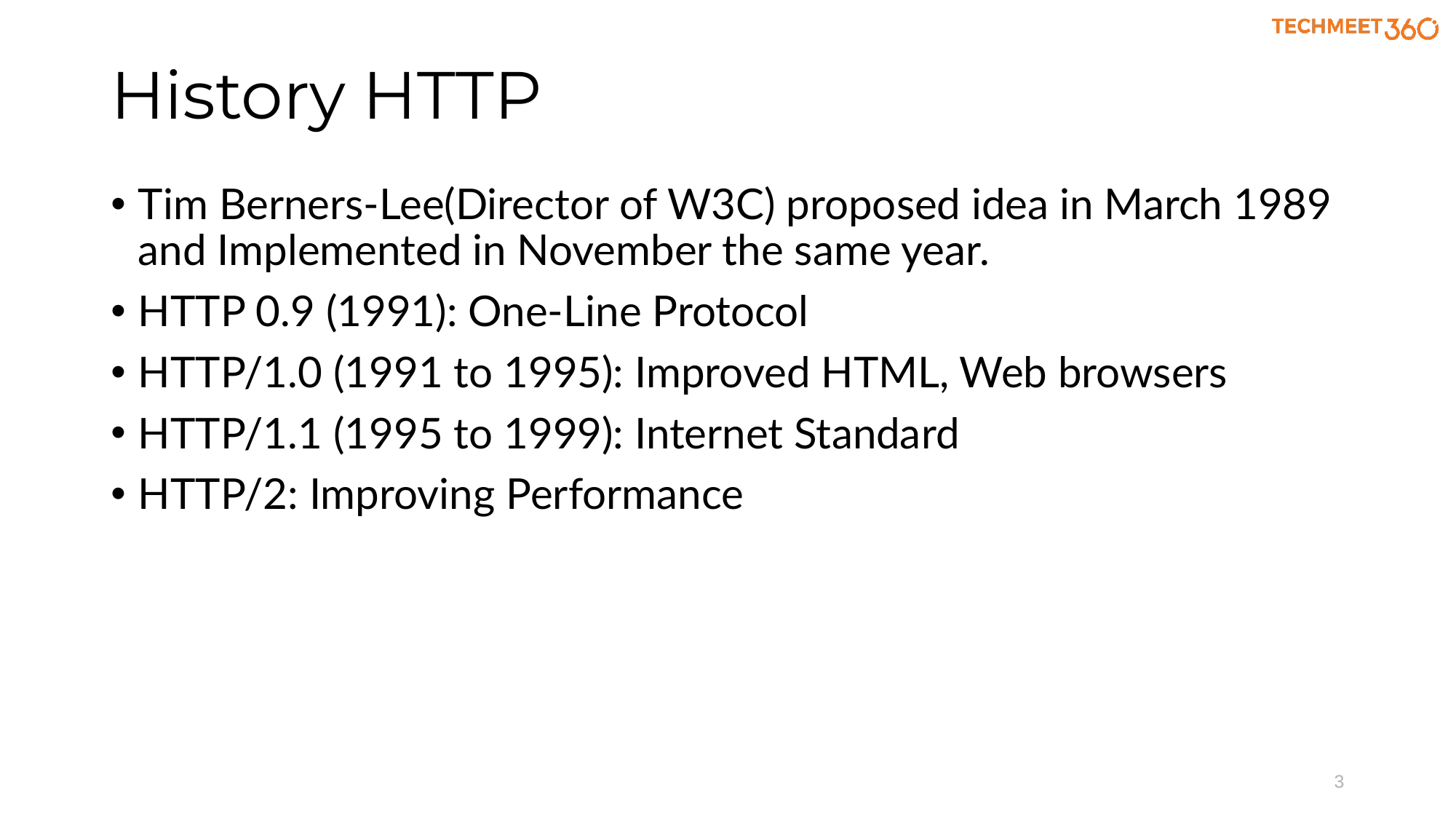

# History HTTP
Tim Berners-Lee(Director of W3C) proposed idea in March 1989 and Implemented in November the same year.
HTTP 0.9 (1991): One-Line Protocol
HTTP/1.0 (1991 to 1995): Improved HTML, Web browsers
HTTP/1.1 (1995 to 1999): Internet Standard
HTTP/2: Improving Performance

3